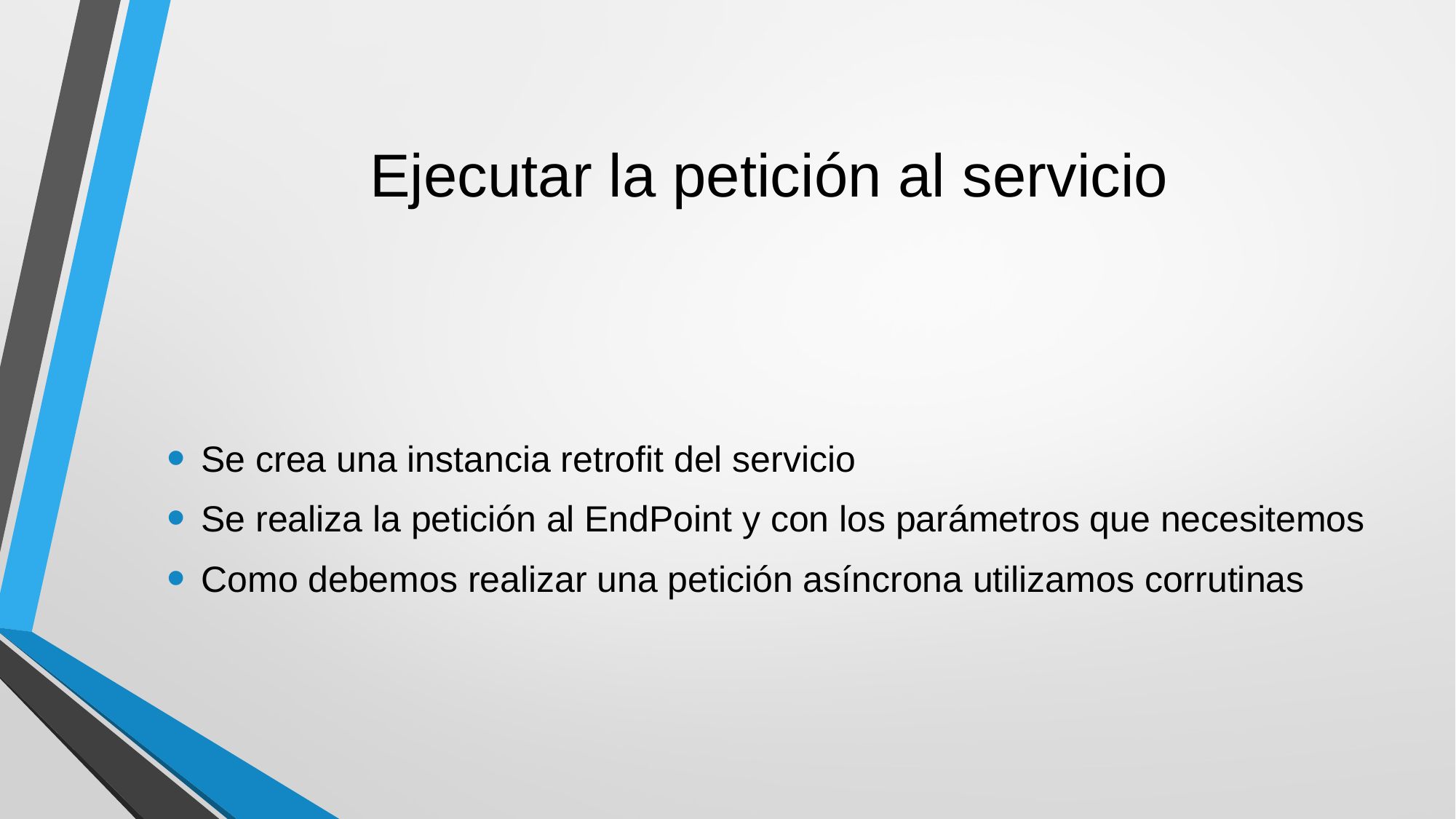

# Ejecutar la petición al servicio
Se crea una instancia retrofit del servicio
Se realiza la petición al EndPoint y con los parámetros que necesitemos
Como debemos realizar una petición asíncrona utilizamos corrutinas